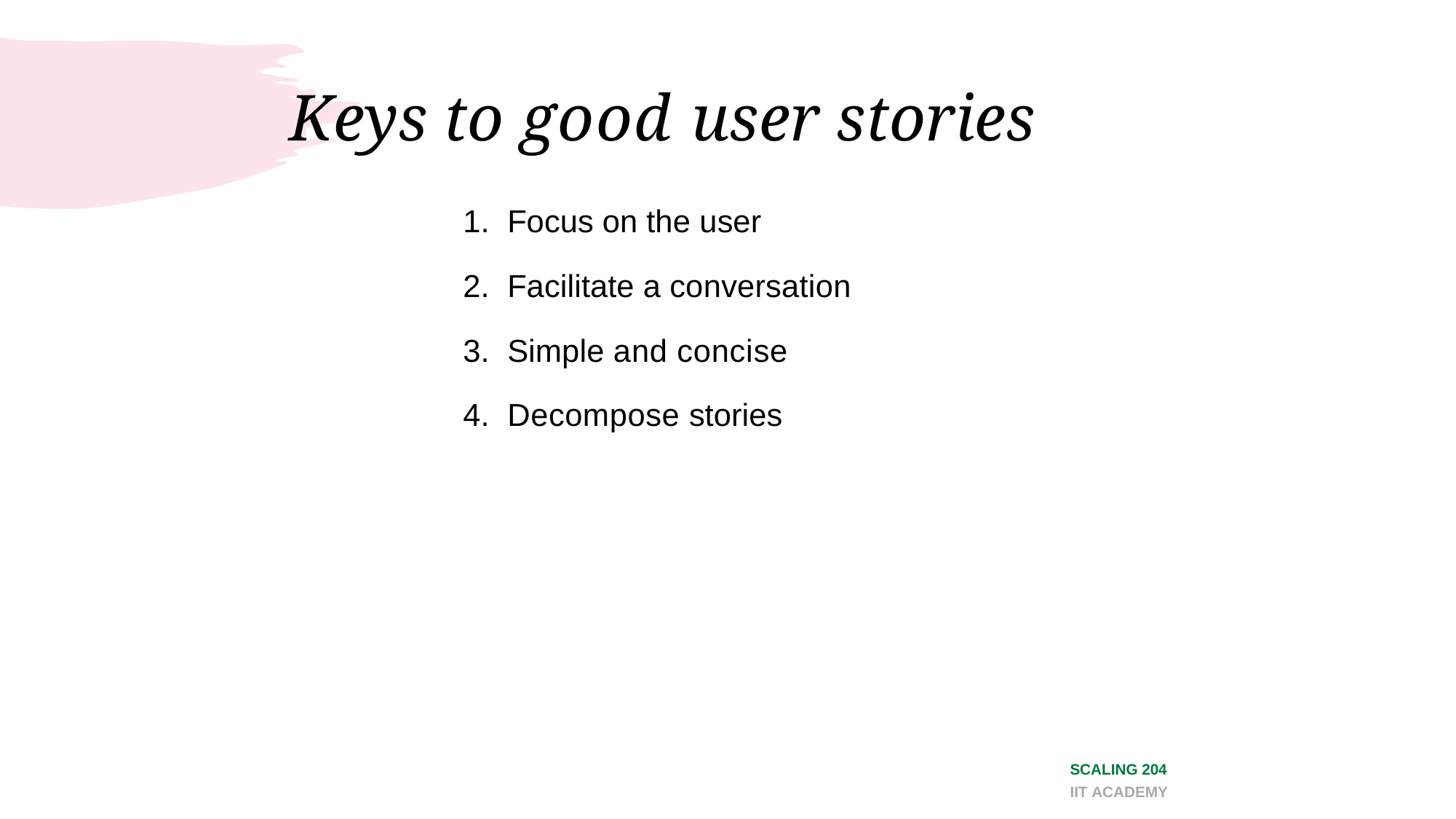

# Keys to good user stories
Focus on the user
Facilitate a conversation
Simple and concise
Decompose stories
SCALING 204
IIT ACADEMY